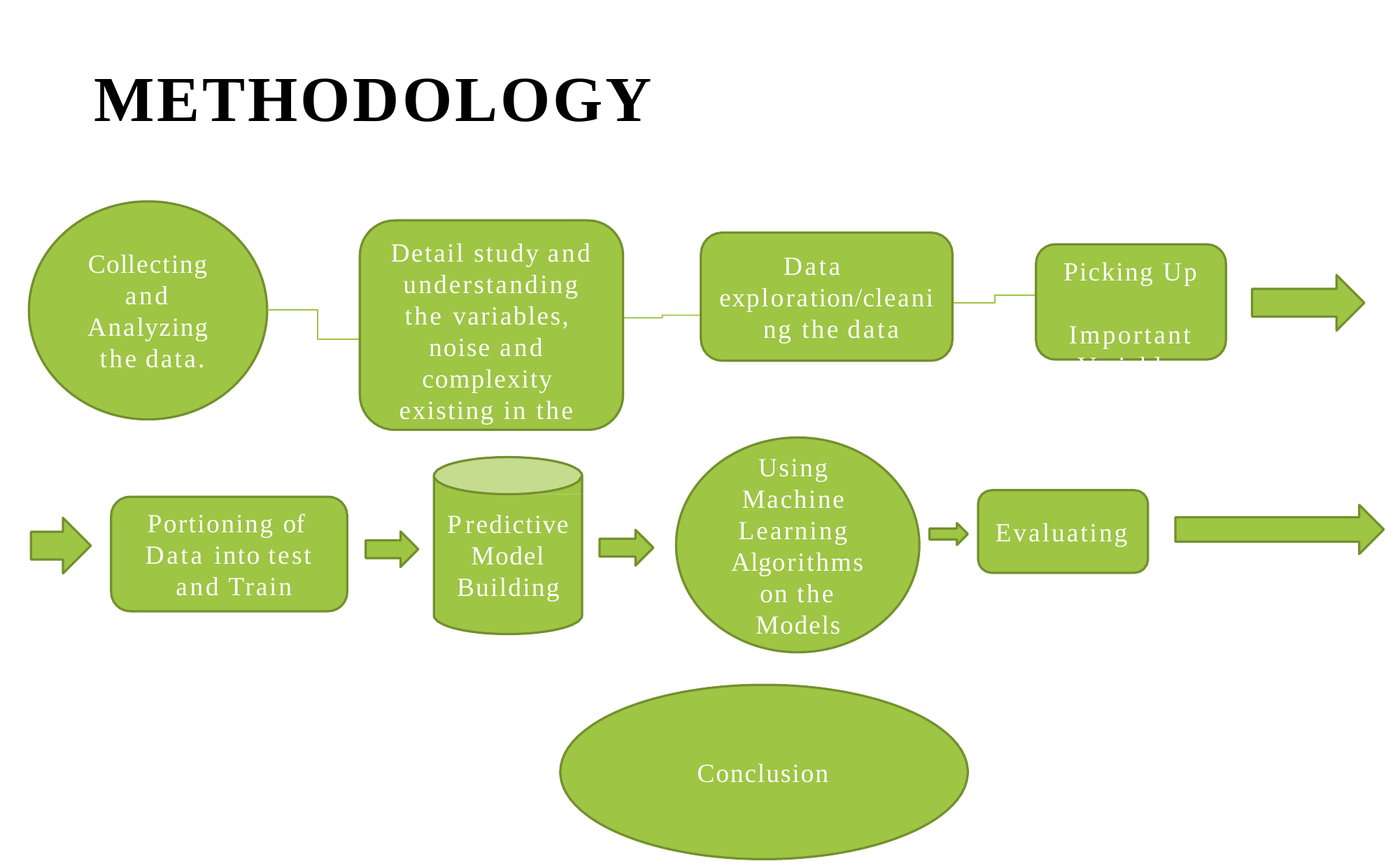

# METHODOLOGY

Detail study and  understanding  the variables,  noise and  complexity  existing in the  data

Collecting  and  Analyzing  the data.
Data    exploration/cleani  ng the data
Picking Up  Important  Variables

Using  Machine  Learning  Algorithms  on the  Models

Portioning of  Data into test  and Train
Predictive  Model  Building
Evaluating

Conclusion